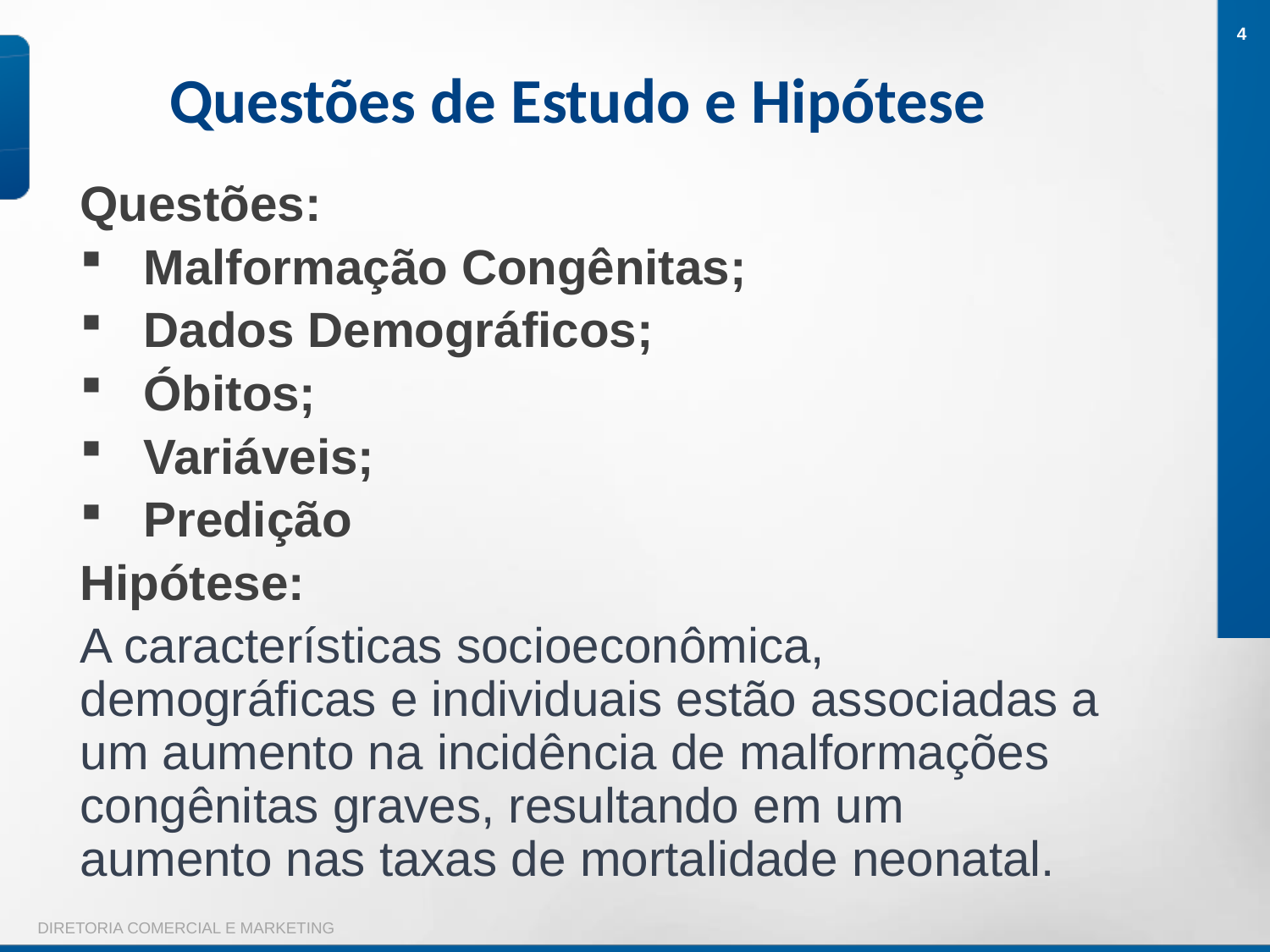

4
Questões de Estudo e Hipótese
Questões:
Malformação Congênitas;
Dados Demográficos;
Óbitos;
Variáveis;
Predição
Hipótese:
A características socioeconômica, demográficas e individuais estão associadas a um aumento na incidência de malformações congênitas graves, resultando em um aumento nas taxas de mortalidade neonatal.